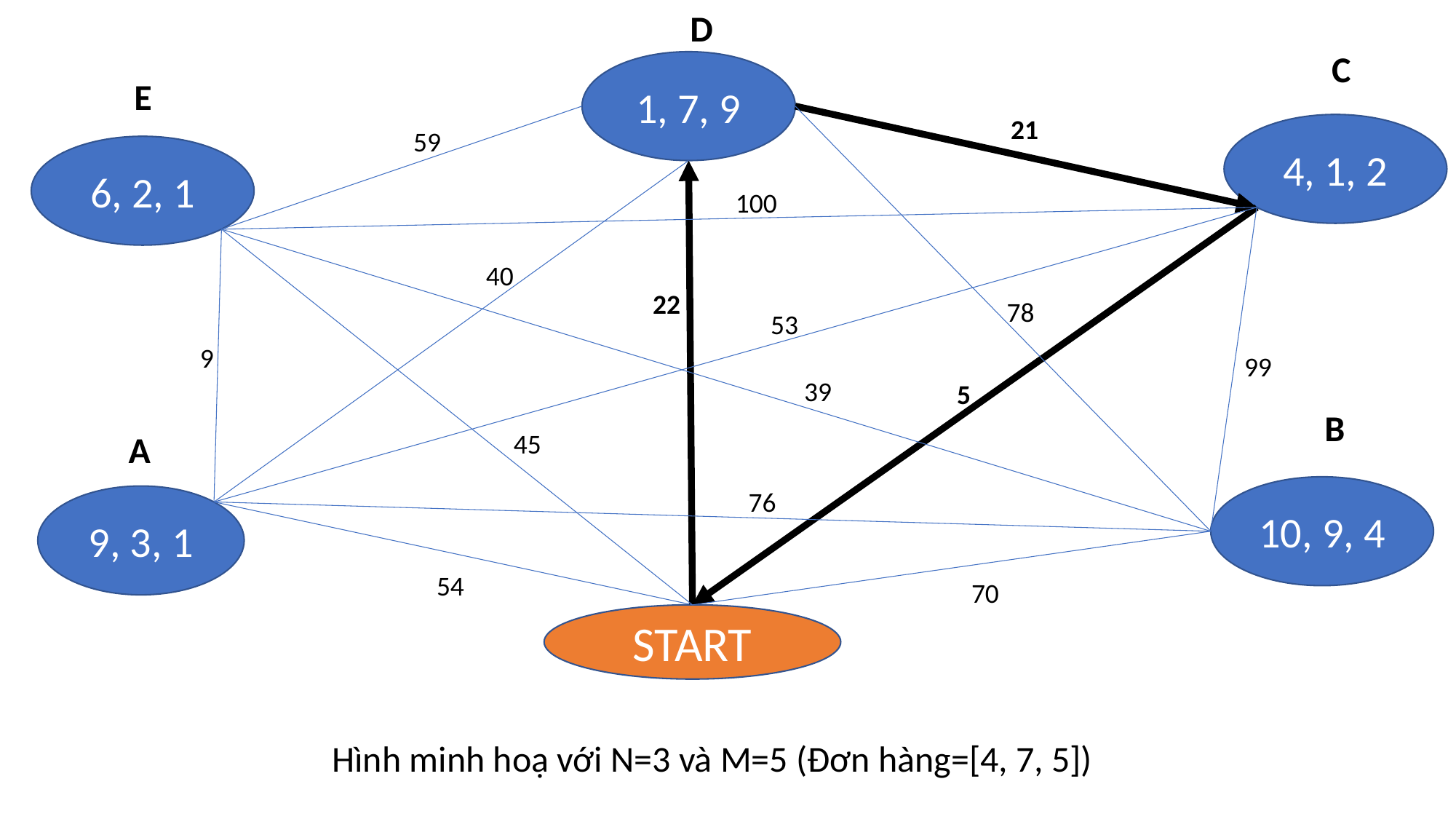

D
C
1, 7, 9
E
21
4, 1, 2
59
6, 2, 1
100
40
22
78
53
9
99
39
5
B
A
45
10, 9, 4
76
9, 3, 1
54
70
START
Hình minh hoạ với N=3 và M=5 (Đơn hàng=[4, 7, 5])